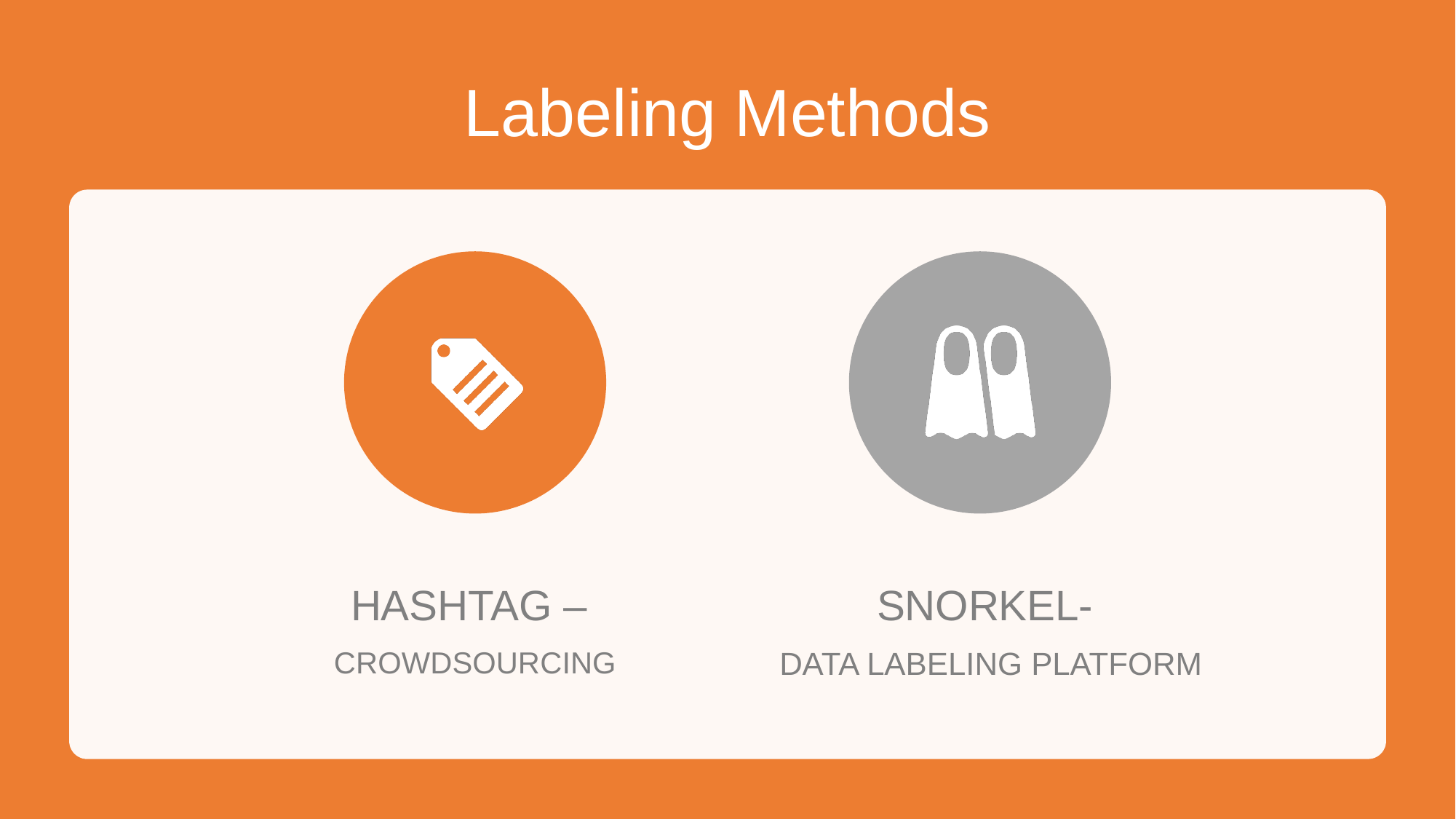

# Labeling Methods

Hashtag –
crowdsourcing
Snorkel-
Data Labeling Platform